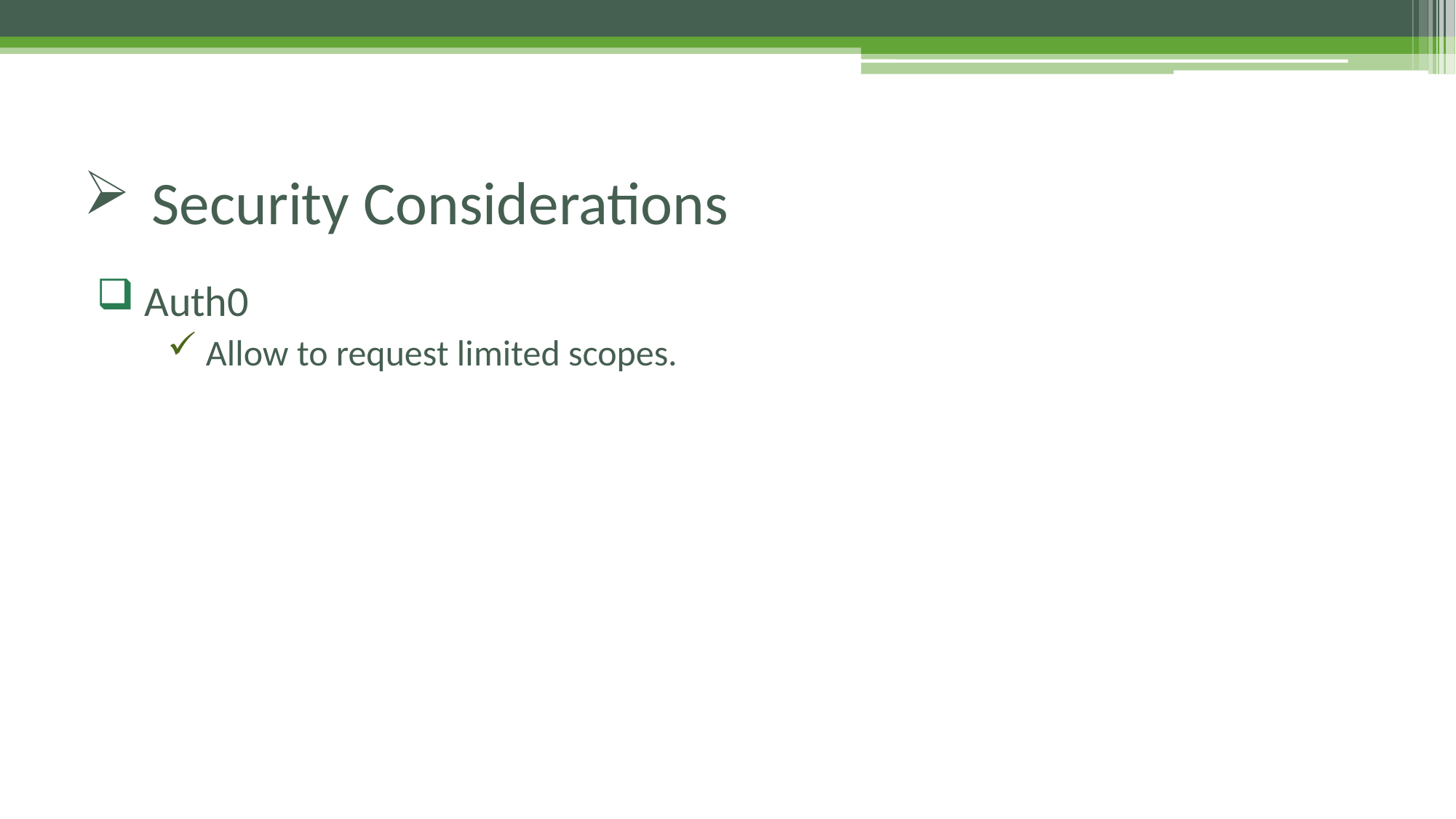

# Security Considerations
 Auth0
 Allow to request limited scopes.